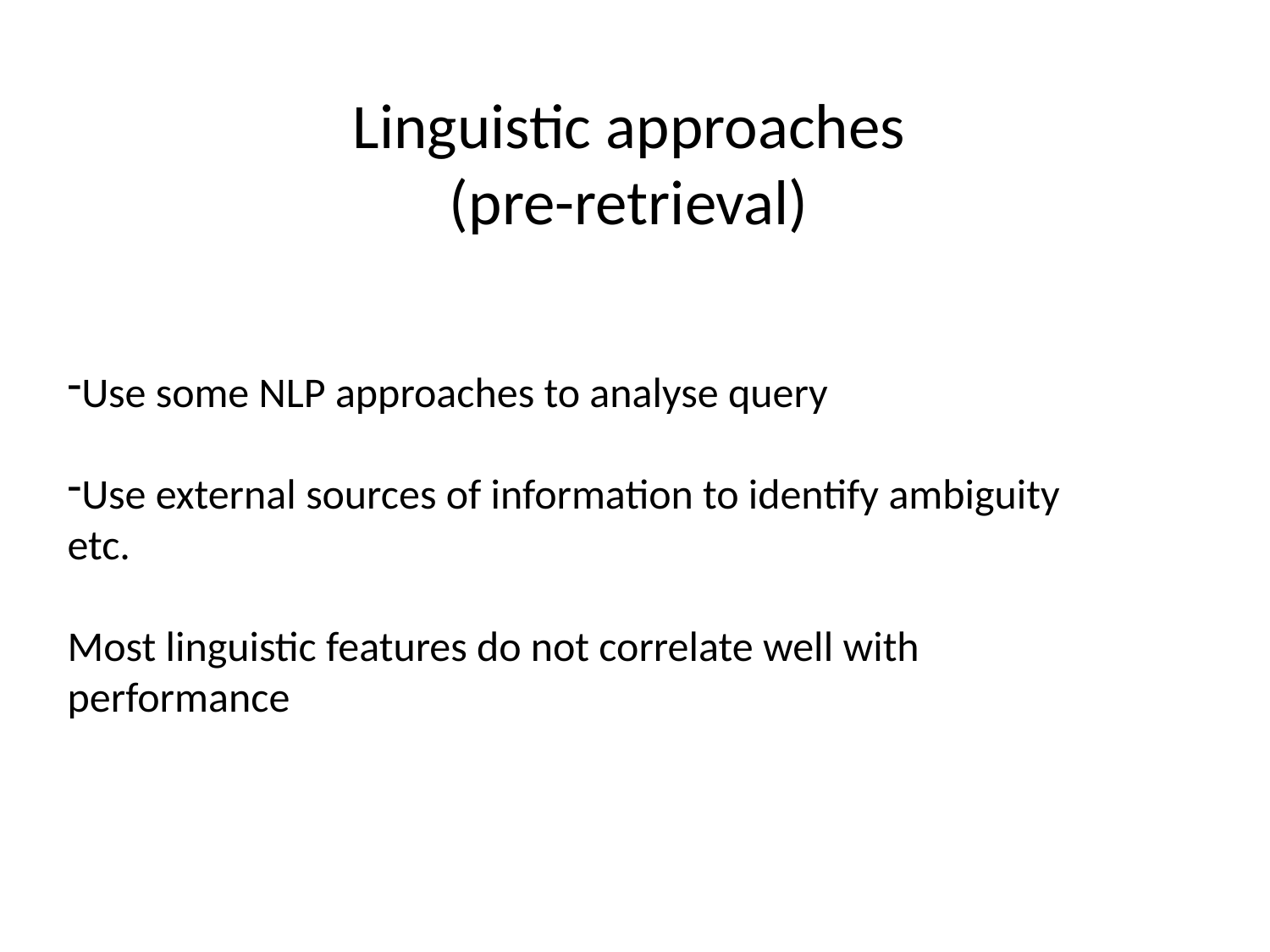

# Linguistic approaches (pre-retrieval)

Use some NLP approaches to analyse query

Use external sources of information to identify ambiguity etc.

Most linguistic features do not correlate well with performance